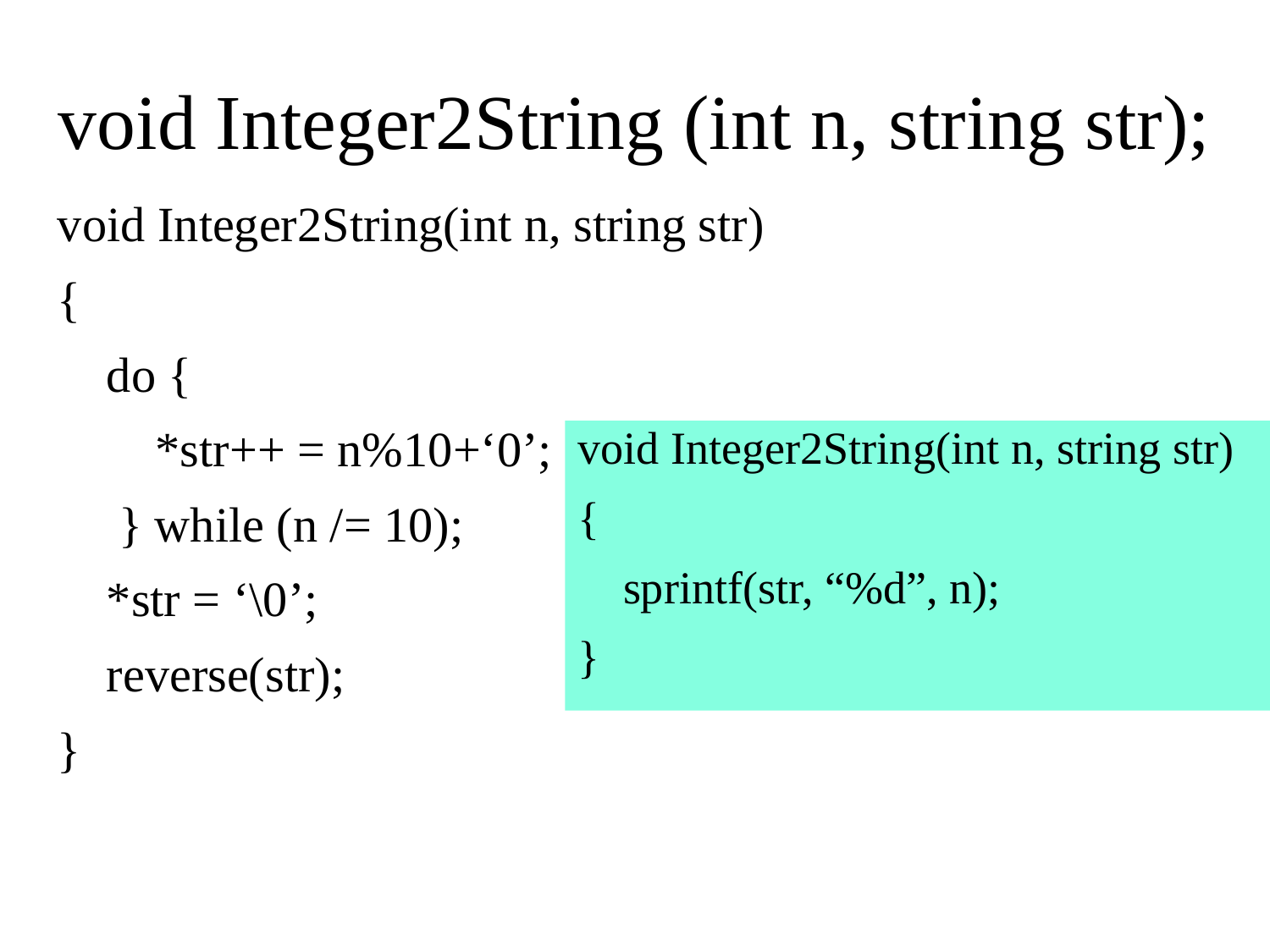

# void Integer2String (int n, string str);

void Integer2String(int n, string str)
{
    do {
        *str++ = n%10+‘0’;
     } while (n /= 10);
    *str = ‘\0’;
    reverse(str);
}
void Integer2String(int n, string str)
{
    sprintf(str, “%d”, n);
}
85